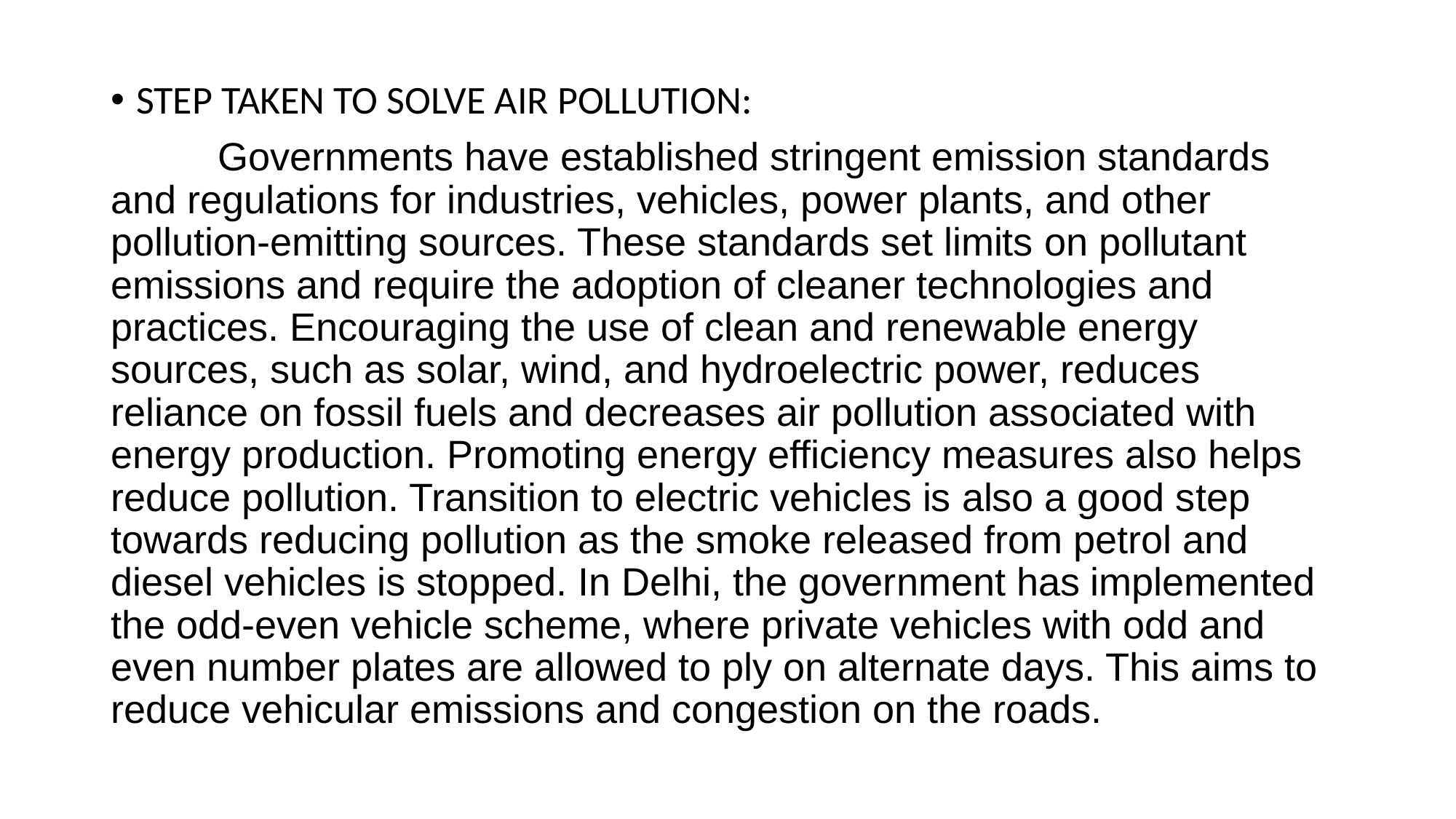

#
STEP TAKEN TO SOLVE AIR POLLUTION:
            Governments have established stringent emission standards and regulations for industries, vehicles, power plants, and other pollution-emitting sources. These standards set limits on pollutant emissions and require the adoption of cleaner technologies and practices. Encouraging the use of clean and renewable energy sources, such as solar, wind, and hydroelectric power, reduces reliance on fossil fuels and decreases air pollution associated with energy production. Promoting energy efficiency measures also helps reduce pollution. Transition to electric vehicles is also a good step towards reducing pollution as the smoke released from petrol and diesel vehicles is stopped. In Delhi, the government has implemented the odd-even vehicle scheme, where private vehicles with odd and even number plates are allowed to ply on alternate days. This aims to reduce vehicular emissions and congestion on the roads.